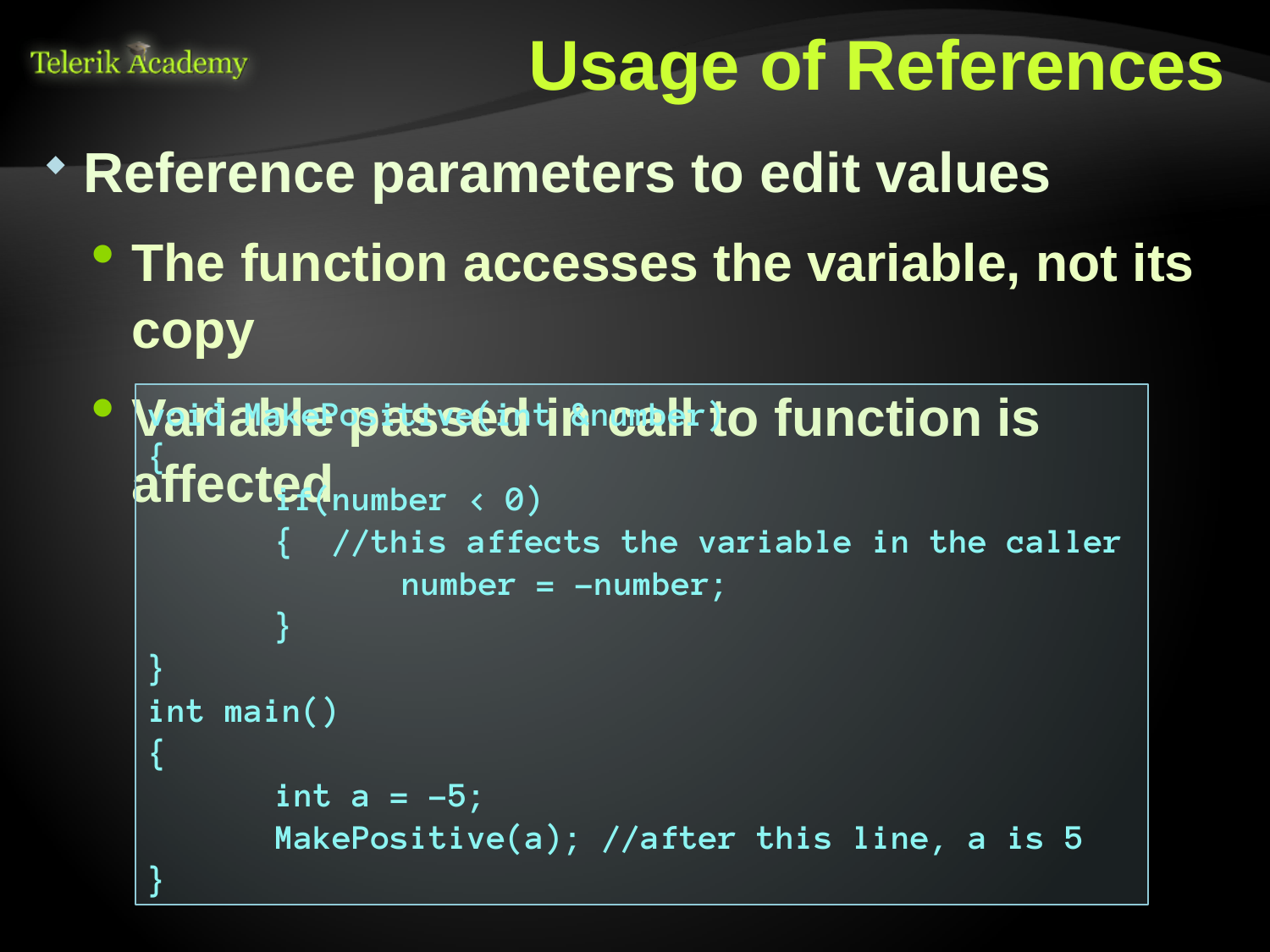

# Usage of References
Reference parameters to edit values
The function accesses the variable, not its copy
Variable passed in call to function is affected

void MakePositive(int &number)
{
	if(number < 0)
	{  //this affects the variable in the caller
		number = -number;
	}
}
int main()
{
	int a = -5;
	MakePositive(a); //after this line, a is 5
}